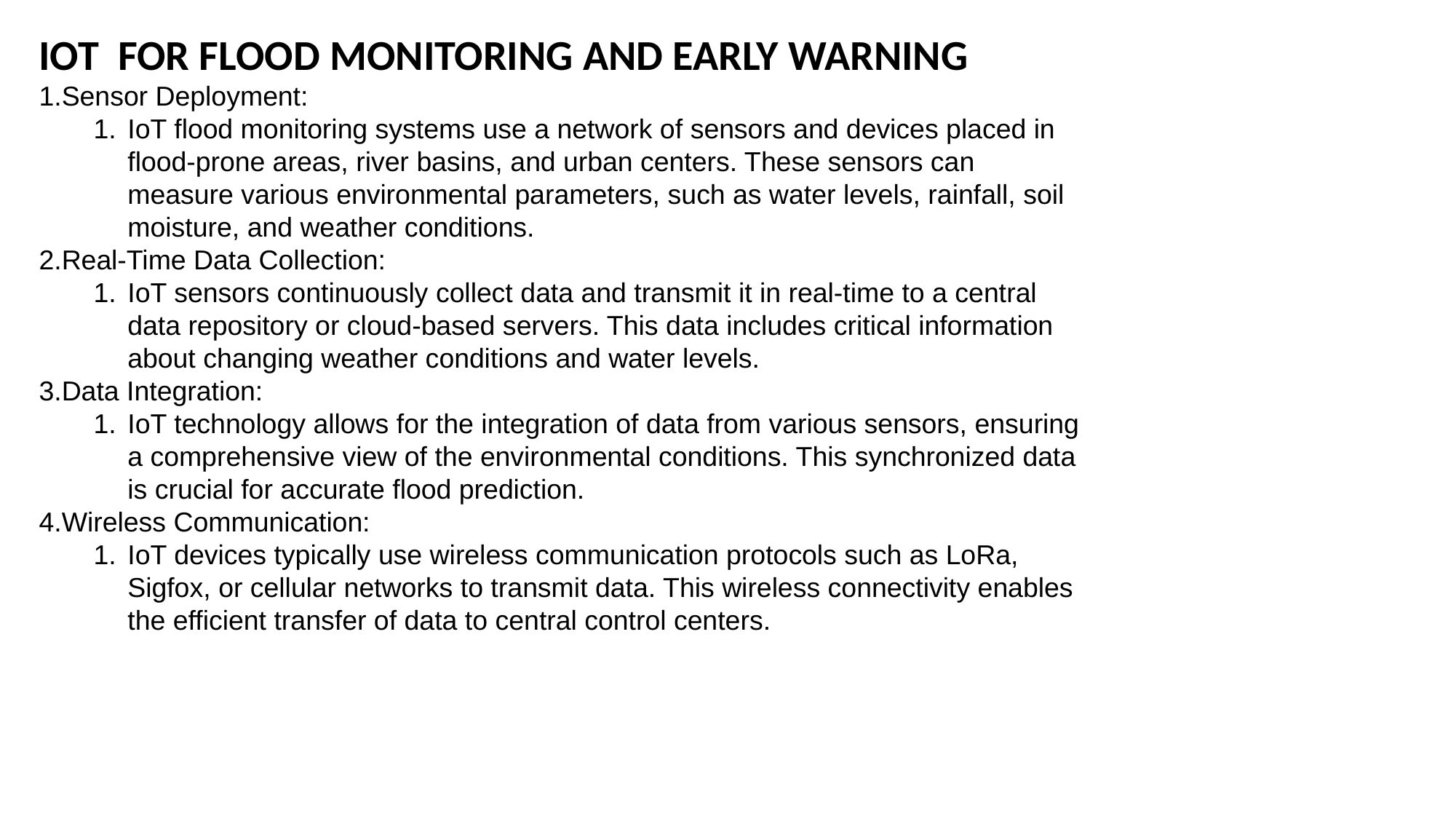

IOT  FOR FLOOD MONITORING AND EARLY WARNING
Sensor Deployment:
IoT flood monitoring systems use a network of sensors and devices placed in flood-prone areas, river basins, and urban centers. These sensors can measure various environmental parameters, such as water levels, rainfall, soil moisture, and weather conditions.
Real-Time Data Collection:
IoT sensors continuously collect data and transmit it in real-time to a central data repository or cloud-based servers. This data includes critical information about changing weather conditions and water levels.
Data Integration:
IoT technology allows for the integration of data from various sensors, ensuring a comprehensive view of the environmental conditions. This synchronized data is crucial for accurate flood prediction.
Wireless Communication:
IoT devices typically use wireless communication protocols such as LoRa, Sigfox, or cellular networks to transmit data. This wireless connectivity enables the efficient transfer of data to central control centers.